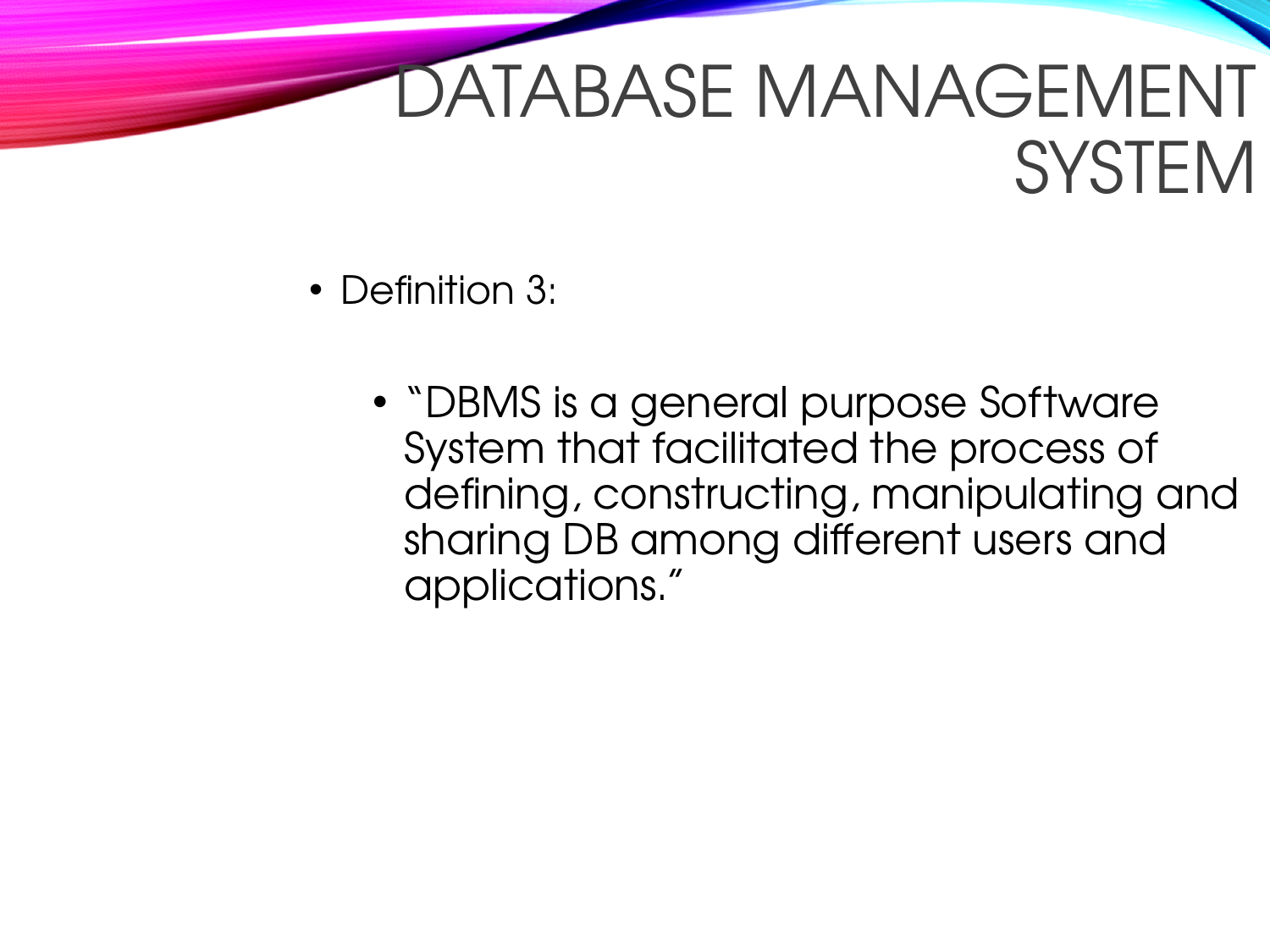

DATABASE MANAGEMENT SYSTEM
Definition 3:

“DBMS is a general purpose Software System that facilitated the process of defining, constructing, manipulating and sharing DB among different users and applications.”